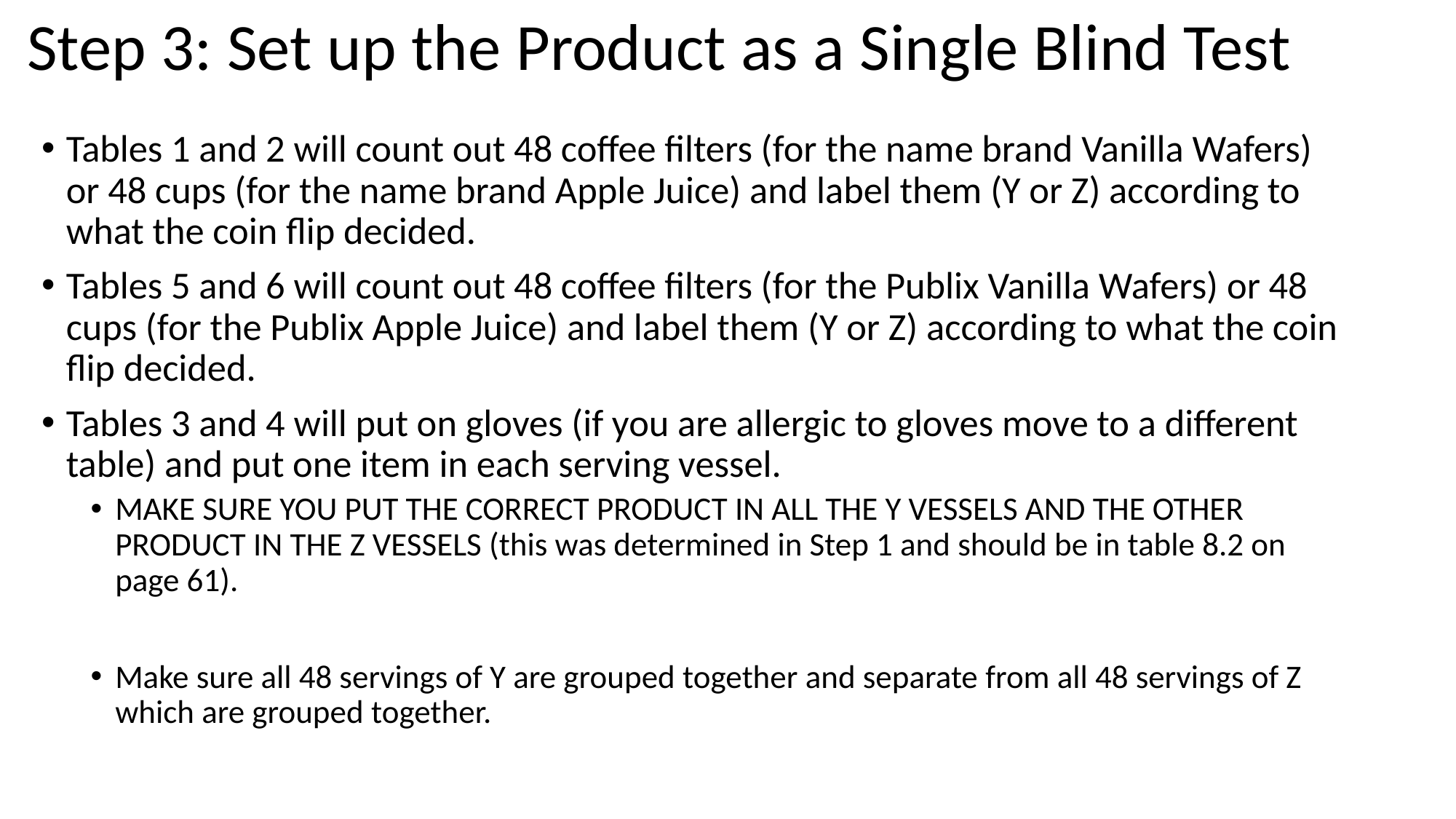

# Step 3: Set up the Product as a Single Blind Test
Tables 1 and 2 will count out 48 coffee filters (for the name brand Vanilla Wafers) or 48 cups (for the name brand Apple Juice) and label them (Y or Z) according to what the coin flip decided.
Tables 5 and 6 will count out 48 coffee filters (for the Publix Vanilla Wafers) or 48 cups (for the Publix Apple Juice) and label them (Y or Z) according to what the coin flip decided.
Tables 3 and 4 will put on gloves (if you are allergic to gloves move to a different table) and put one item in each serving vessel.
MAKE SURE YOU PUT THE CORRECT PRODUCT IN ALL THE Y VESSELS AND THE OTHER PRODUCT IN THE Z VESSELS (this was determined in Step 1 and should be in table 8.2 on page 61).

Make sure all 48 servings of Y are grouped together and separate from all 48 servings of Z which are grouped together.